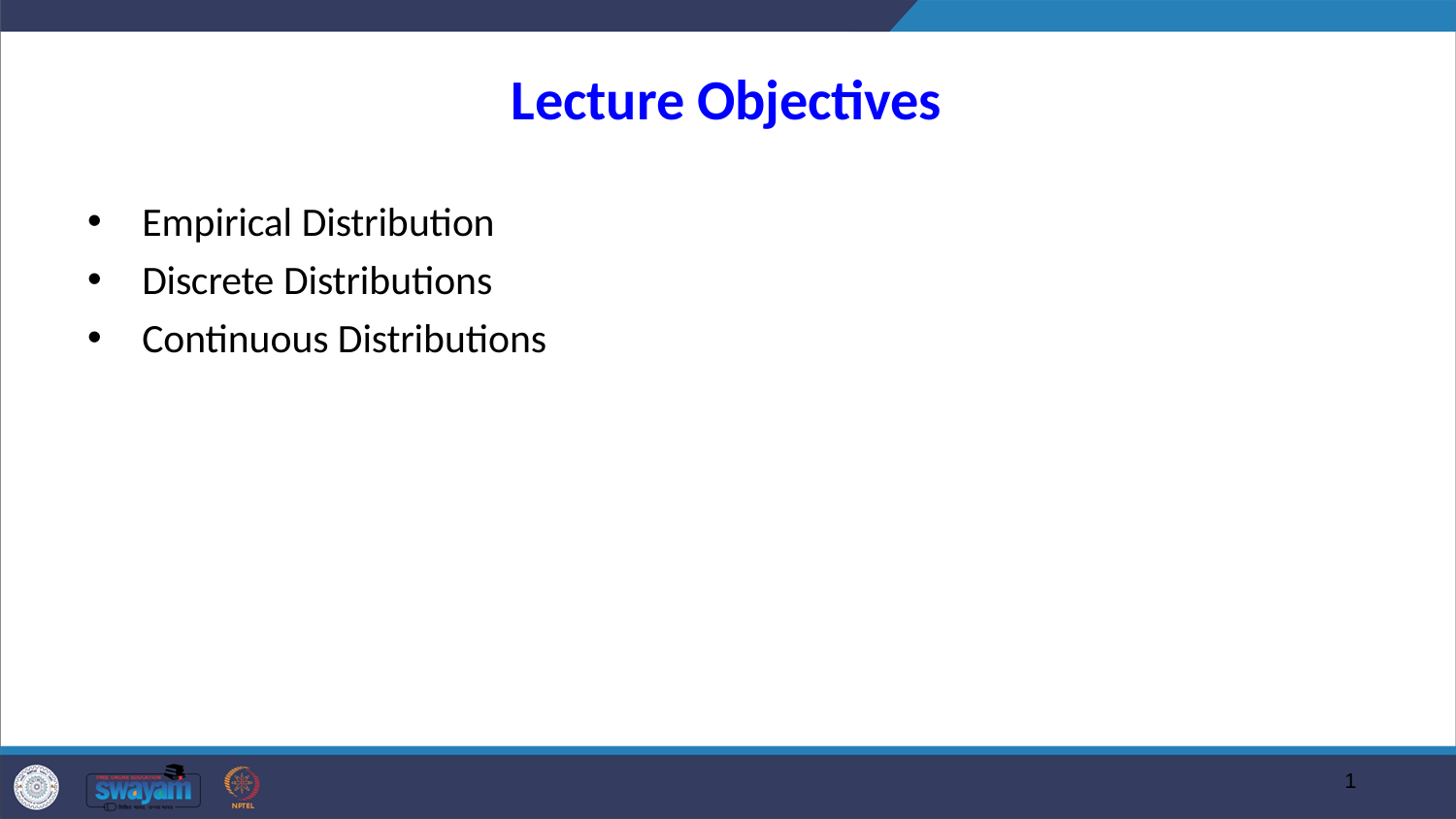

# Lecture Objectives
Empirical Distribution
Discrete Distributions
Continuous Distributions
1